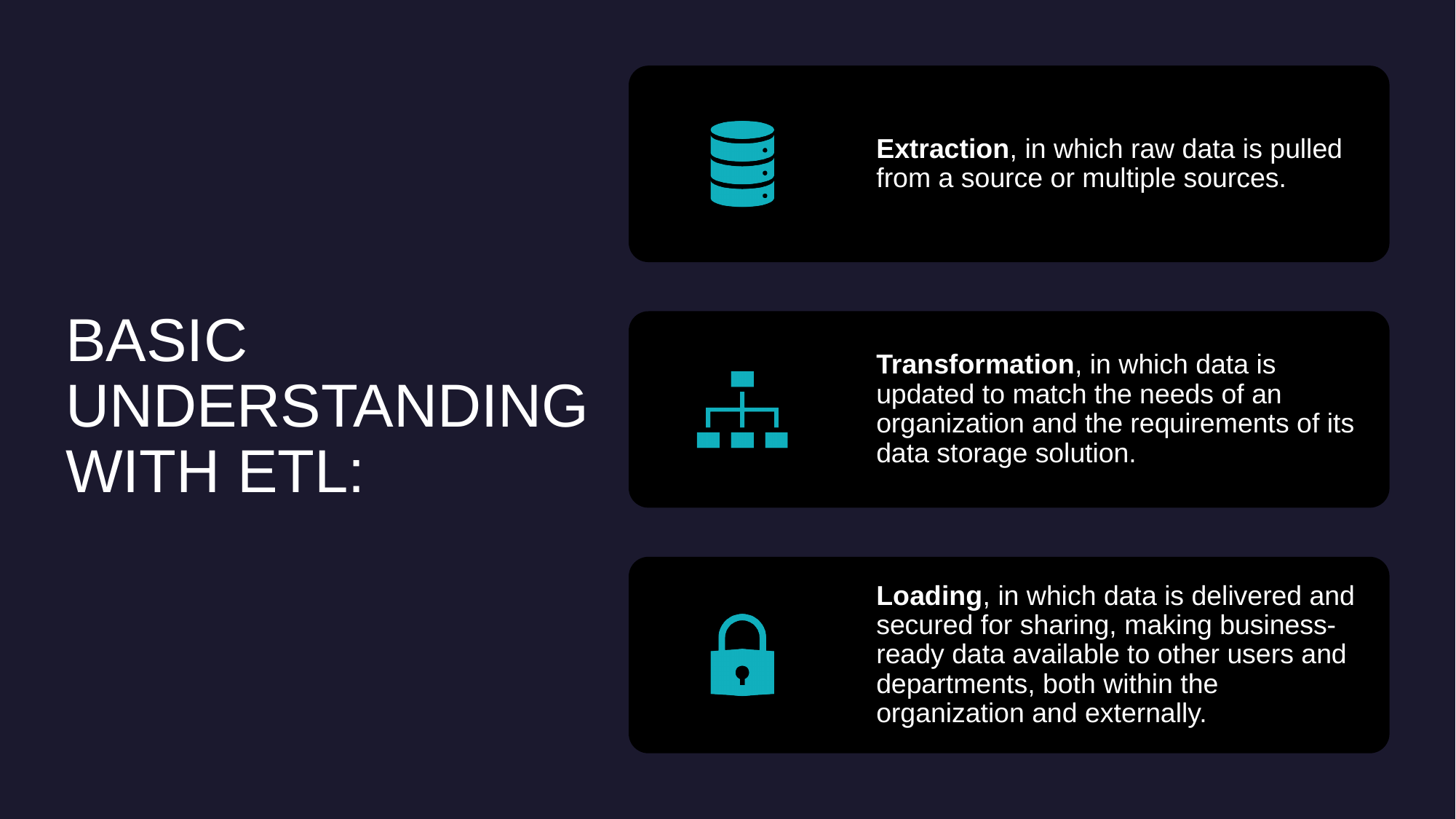

Extraction, in which raw data is pulled from a source or multiple sources.
Transformation, in which data is updated to match the needs of an organization and the requirements of its data storage solution.
Loading, in which data is delivered and secured for sharing, making business-ready data available to other users and departments, both within the organization and externally.
# BASIC UNDERSTANDING WITH ETL: